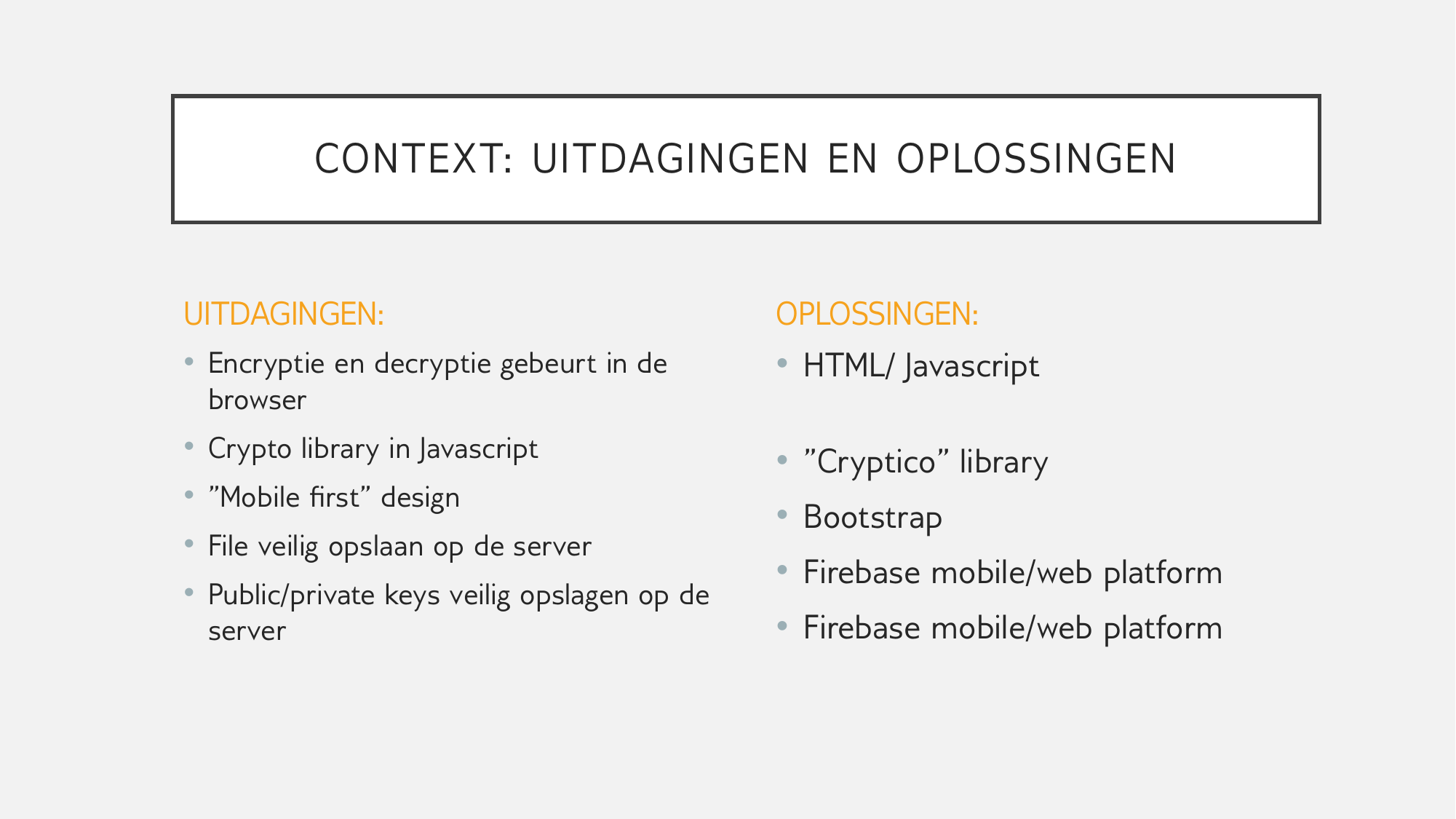

# Context: uitdagingen en oplossingen
Uitdagingen:
Oplossingen:
HTML/ Javascript
”Cryptico” library
Bootstrap
Firebase mobile/web platform
Firebase mobile/web platform
Encryptie en decryptie gebeurt in de browser
Crypto library in Javascript
”Mobile first” design
File veilig opslaan op de server
Public/private keys veilig opslagen op de server